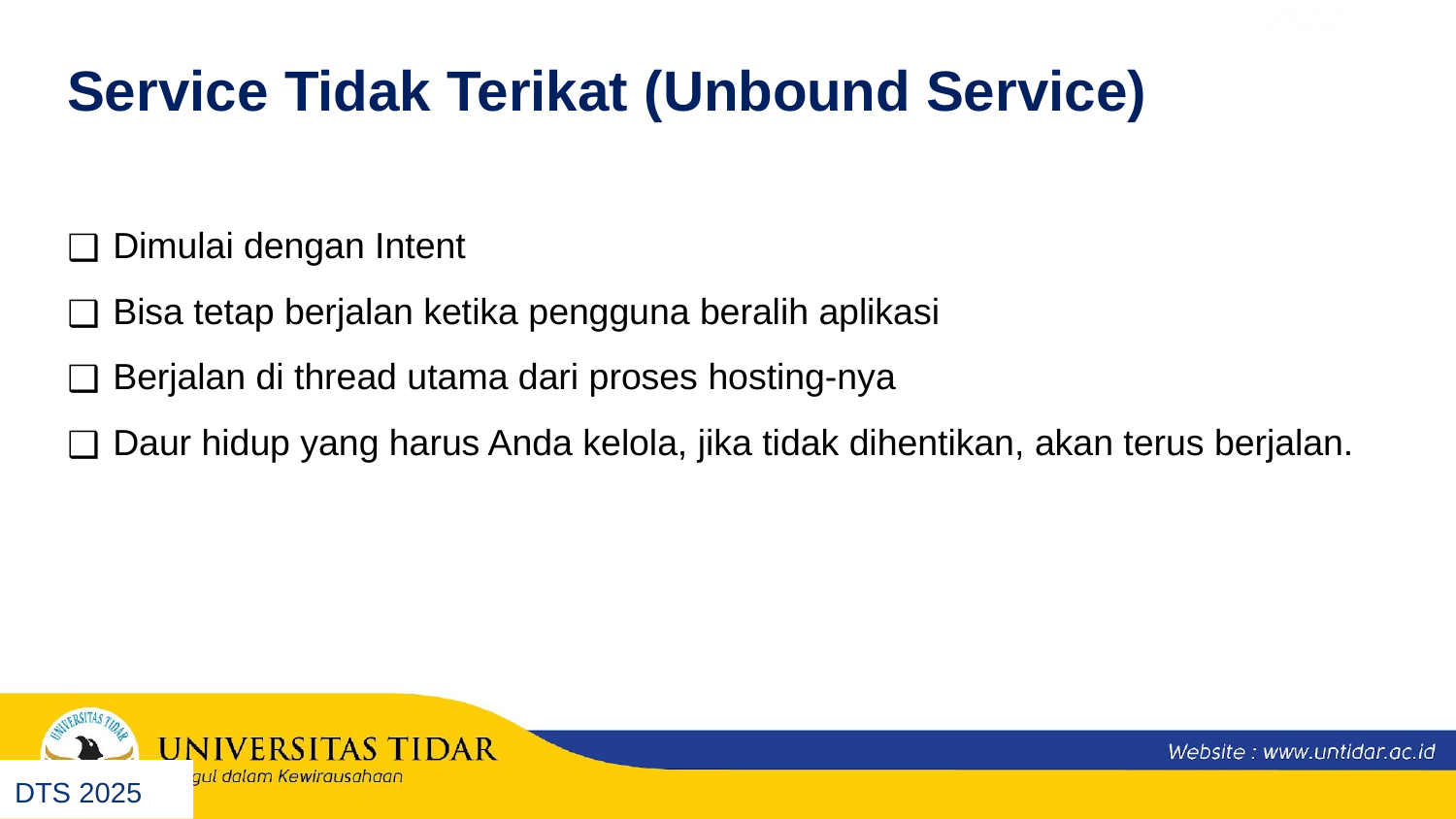

Service Tidak Terikat (Unbound Service)

Dimulai dengan Intent
Bisa tetap berjalan ketika pengguna beralih aplikasi
Berjalan di thread utama dari proses hosting-nya
Daur hidup yang harus Anda kelola, jika tidak dihentikan, akan terus berjalan.

DTS 2025